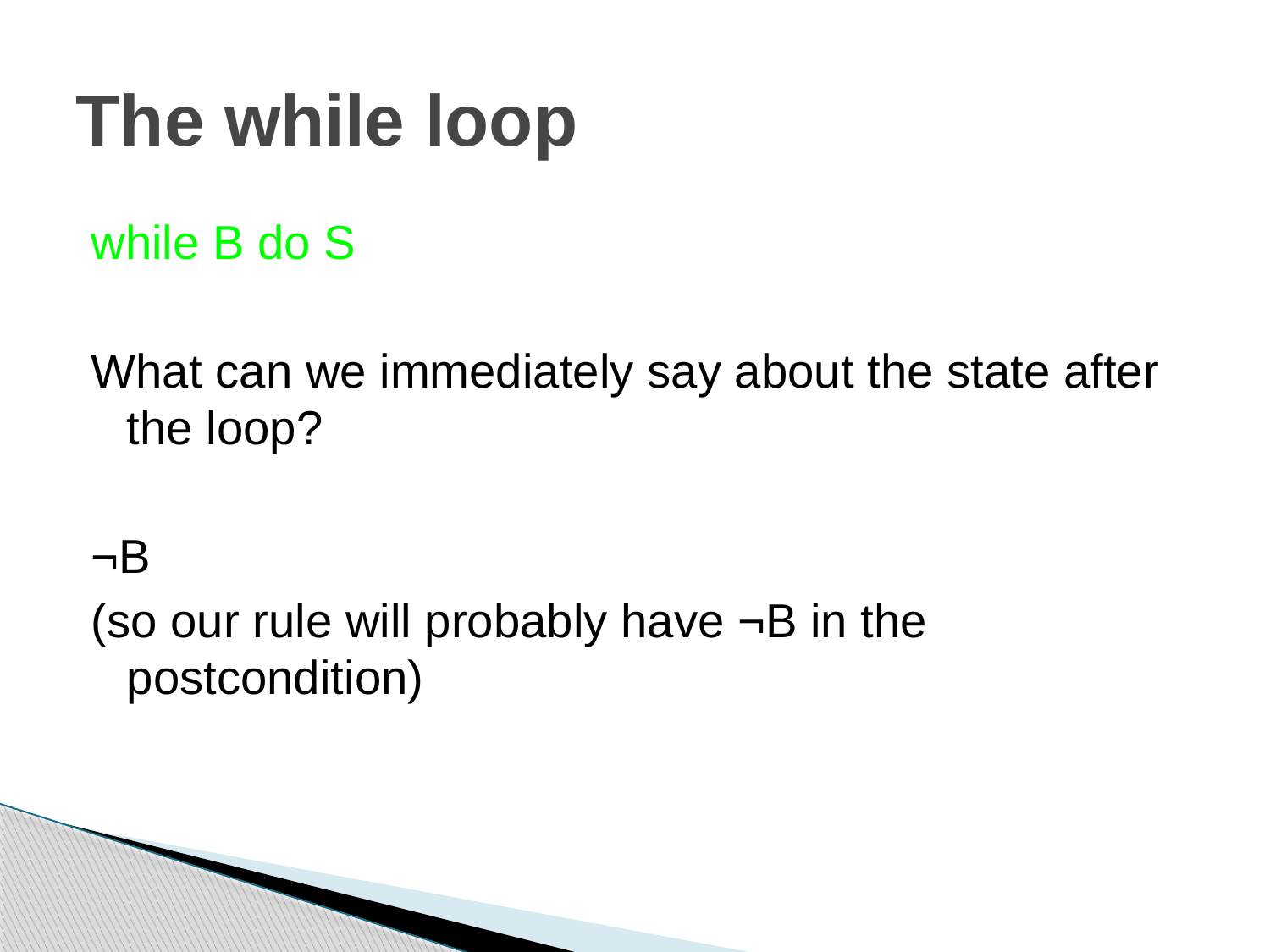

# The while loop
while B do S

What can we immediately say about the state after the loop?

¬B
(so our rule will probably have ¬B in the postcondition)